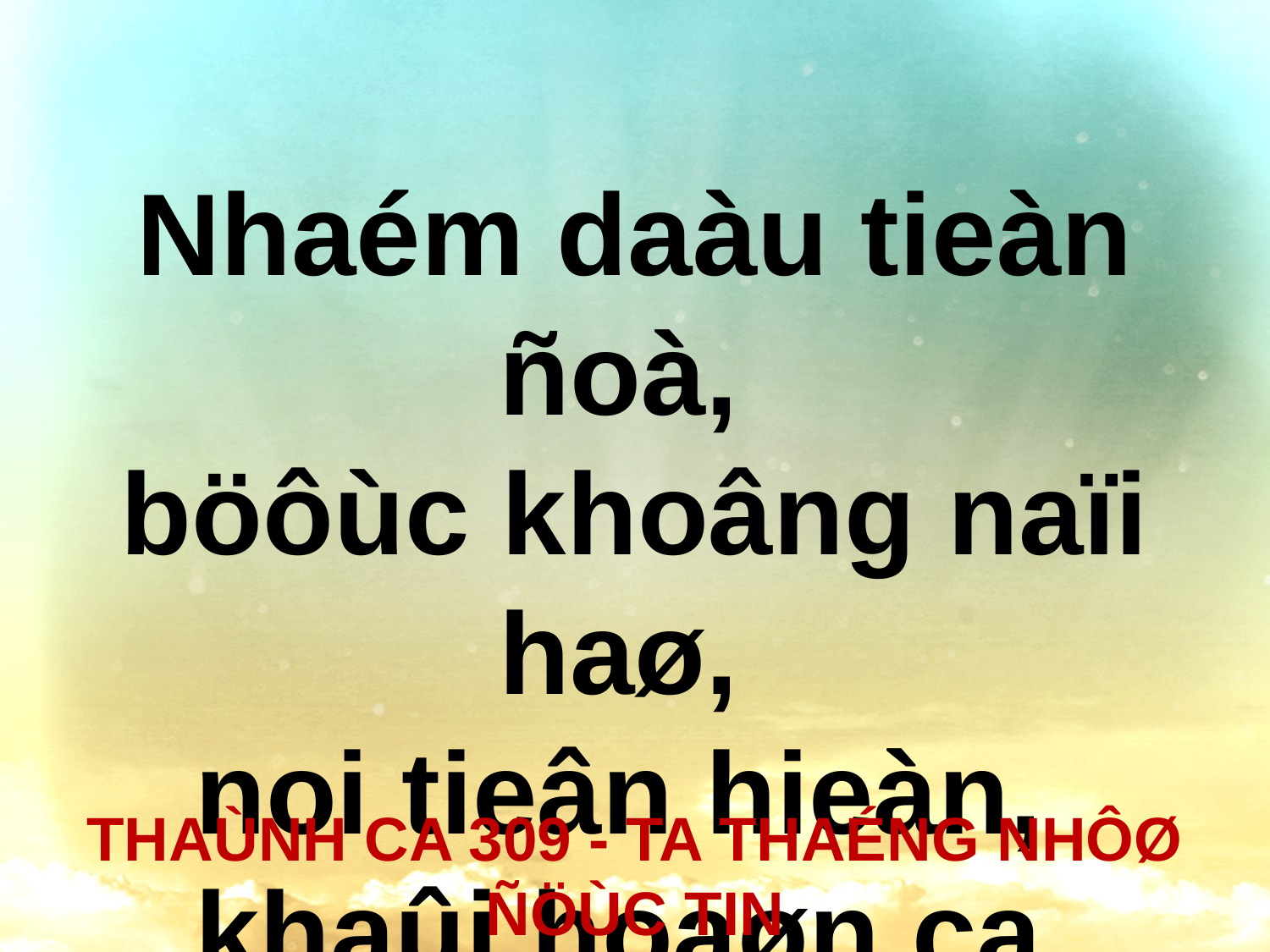

Nhaém daàu tieàn ñoà,
böôùc khoâng naïi haø,
noi tieân hieàn,
khaûi hoaøn ca.
THAÙNH CA 309 - TA THAÉNG NHÔØ ÑÖÙC TIN